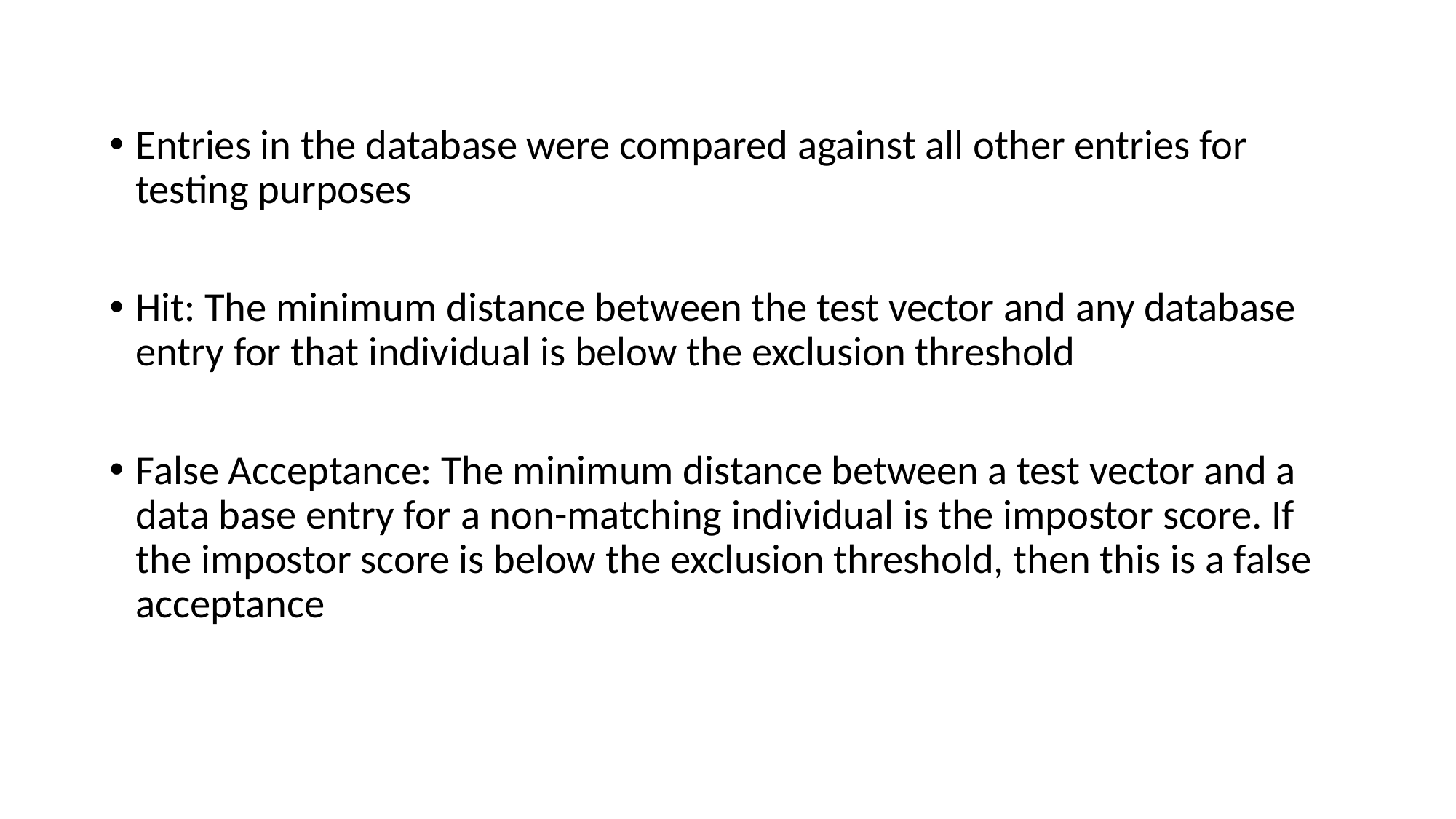

Entries in the database were compared against all other entries for testing purposes

Hit: The minimum distance between the test vector and any database entry for that individual is below the exclusion threshold

False Acceptance: The minimum distance between a test vector and a data base entry for a non-matching individual is the impostor score. If the impostor score is below the exclusion threshold, then this is a false acceptance